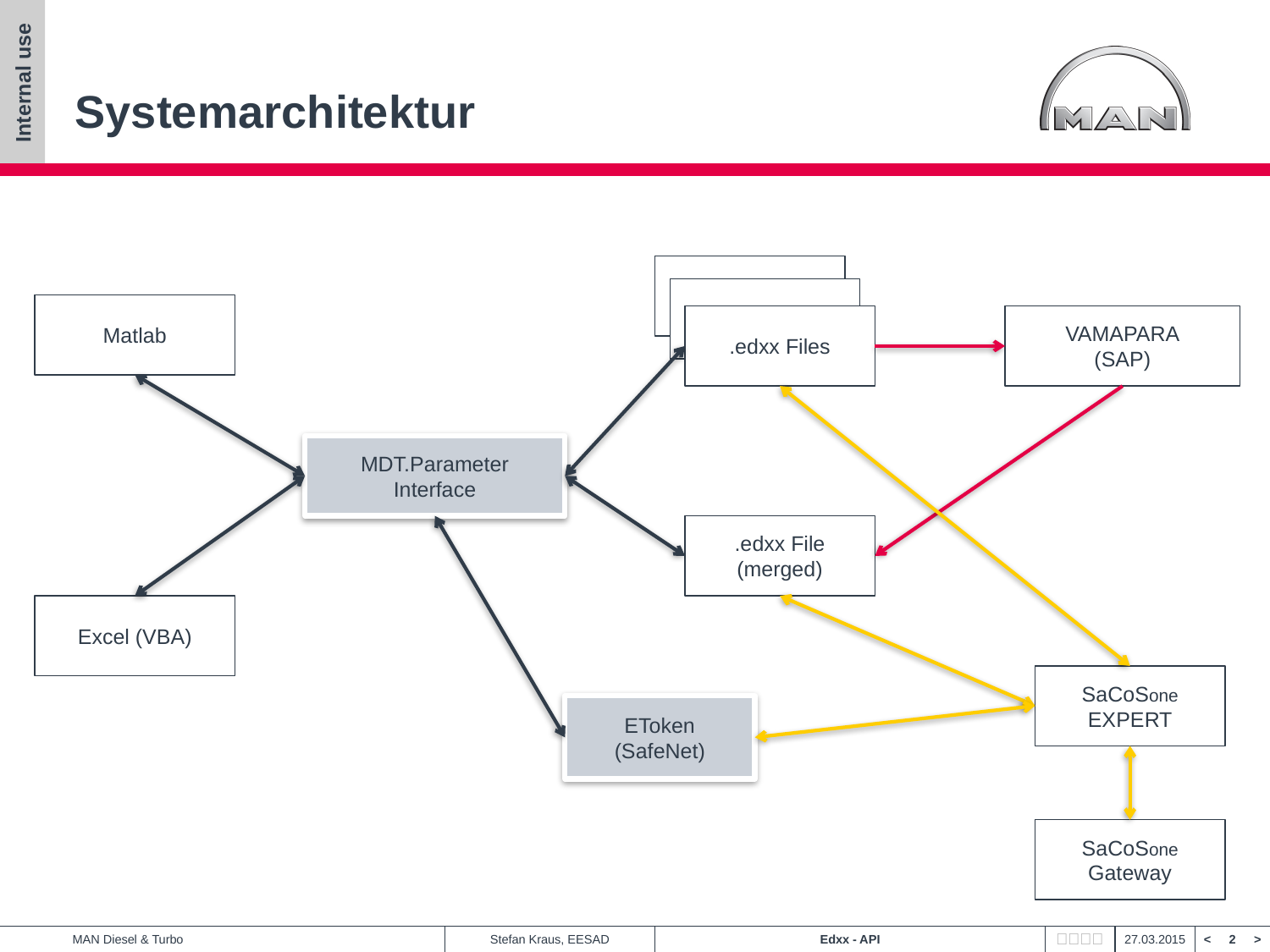

# Systemarchitektur
.edxx Datei
.edxx Datei
Matlab
.edxx Files
VAMAPARA
(SAP)
MDT.Parameter
Interface
.edxx File
(merged)
Excel (VBA)
SaCoSone
EXPERT
EToken (SafeNet)
SaCoSone
Gateway